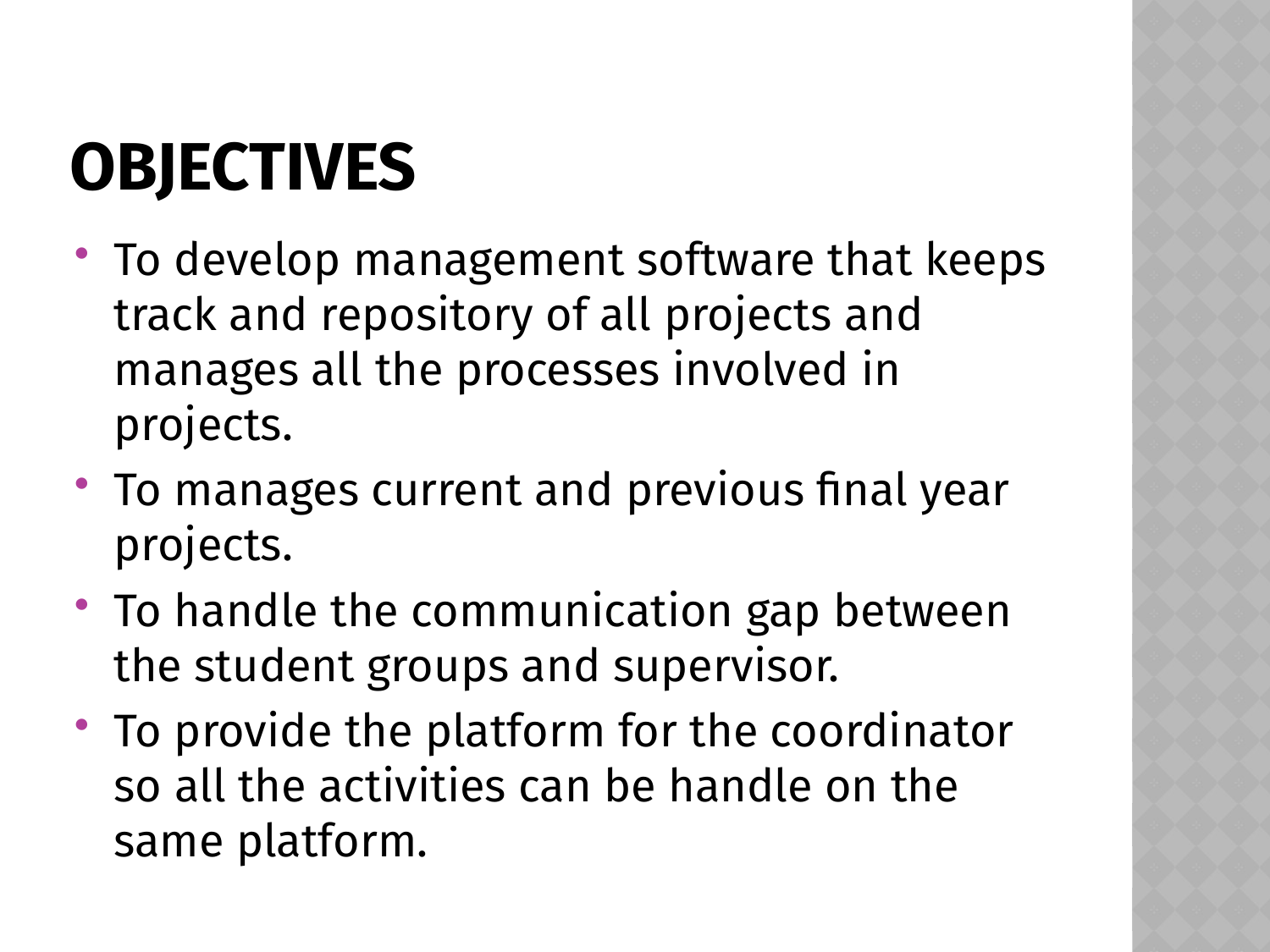

# Objectives
To develop management software that keeps track and repository of all projects and manages all the processes involved in projects.
To manages current and previous final year projects.
To handle the communication gap between the student groups and supervisor.
To provide the platform for the coordinator so all the activities can be handle on the same platform.